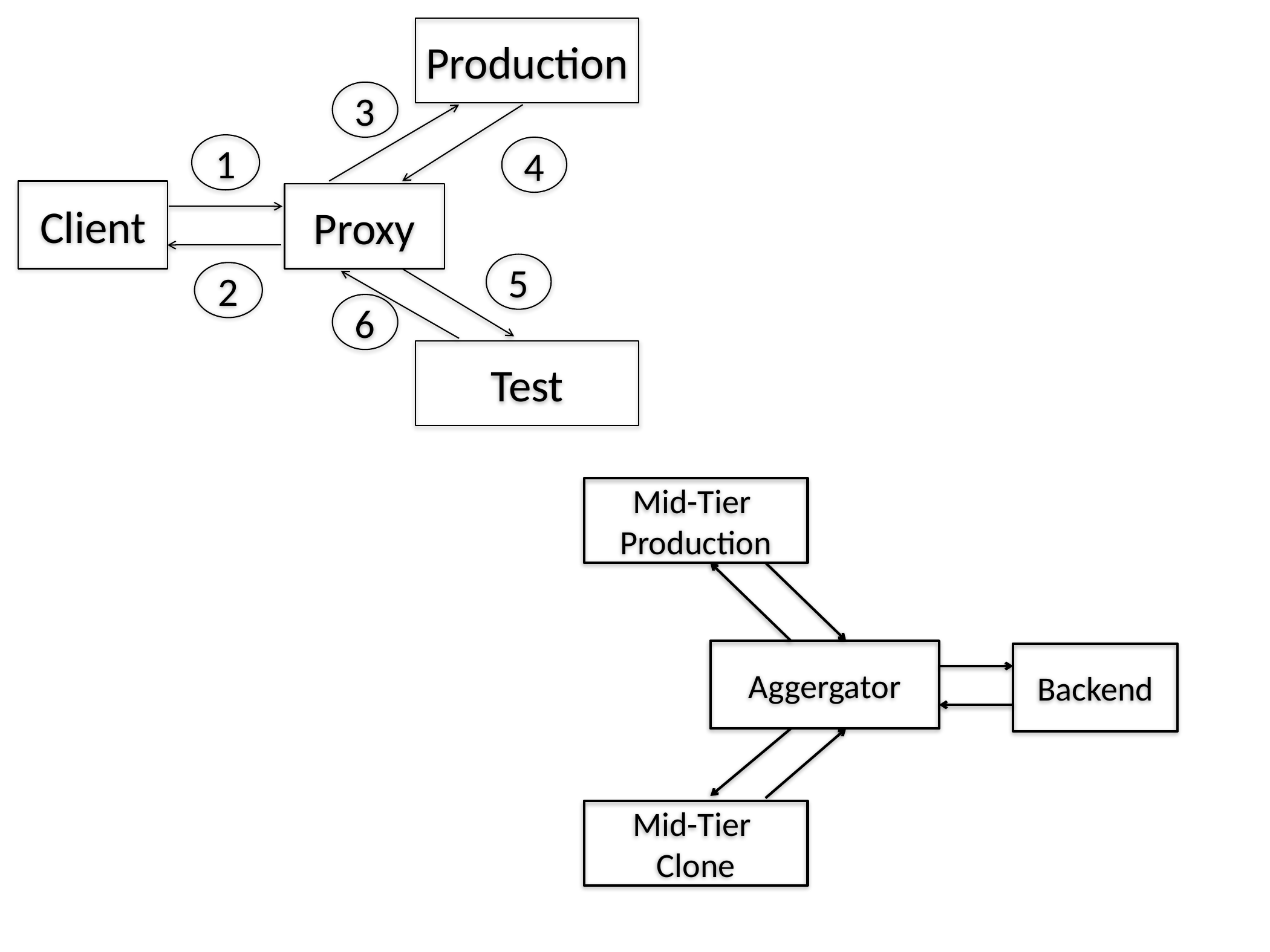

Production
3
1
4
Client
Proxy
5
2
6
Test
Mid-Tier
Production
Aggergator
Backend
Mid-Tier
Clone